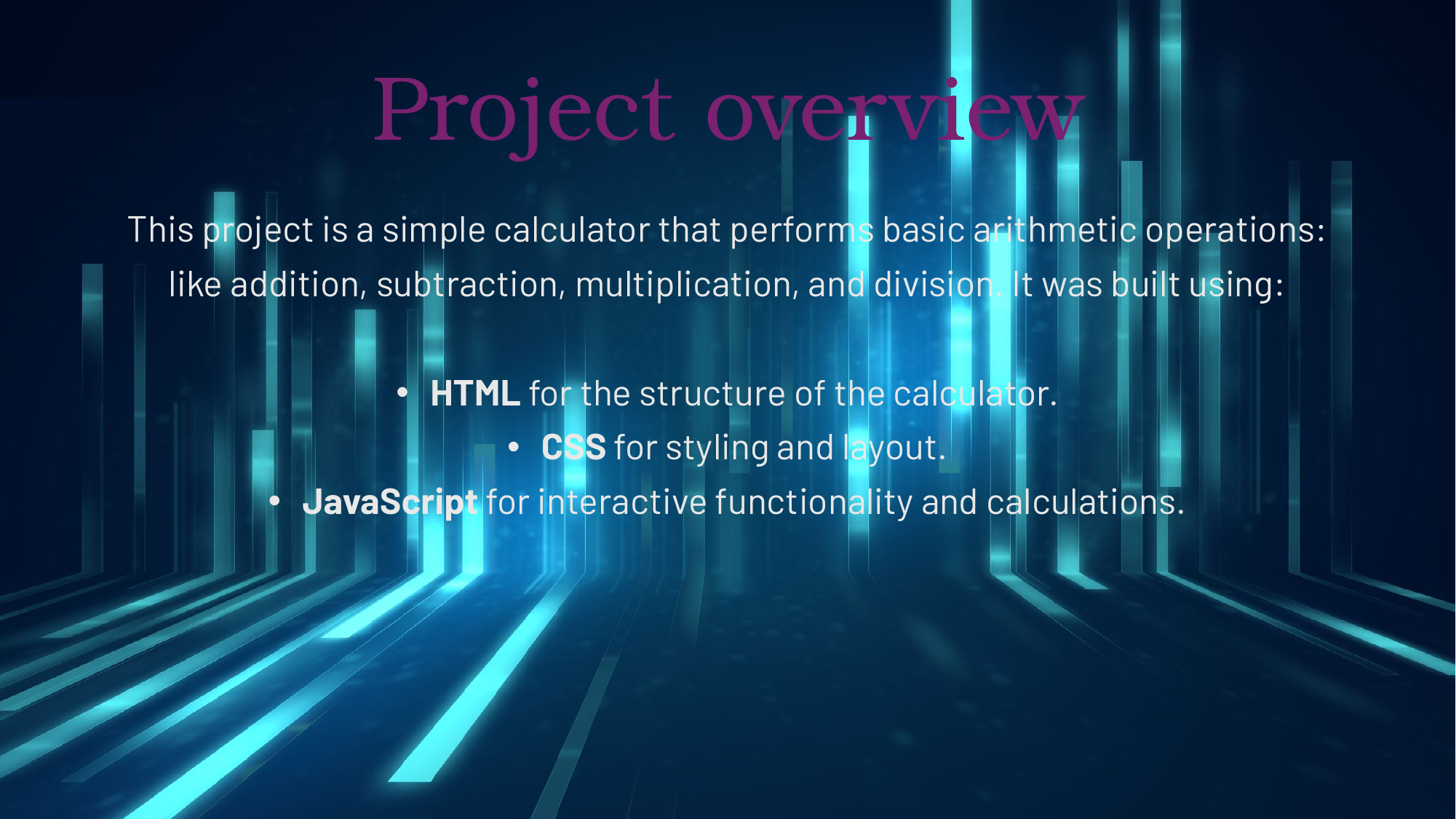

# Project overview
This project is a simple calculator that performs basic arithmetic operations:
like addition, subtraction, multiplication, and division. It was built using:

HTML for the structure of the calculator.
CSS for styling and layout.
JavaScript for interactive functionality and calculations.